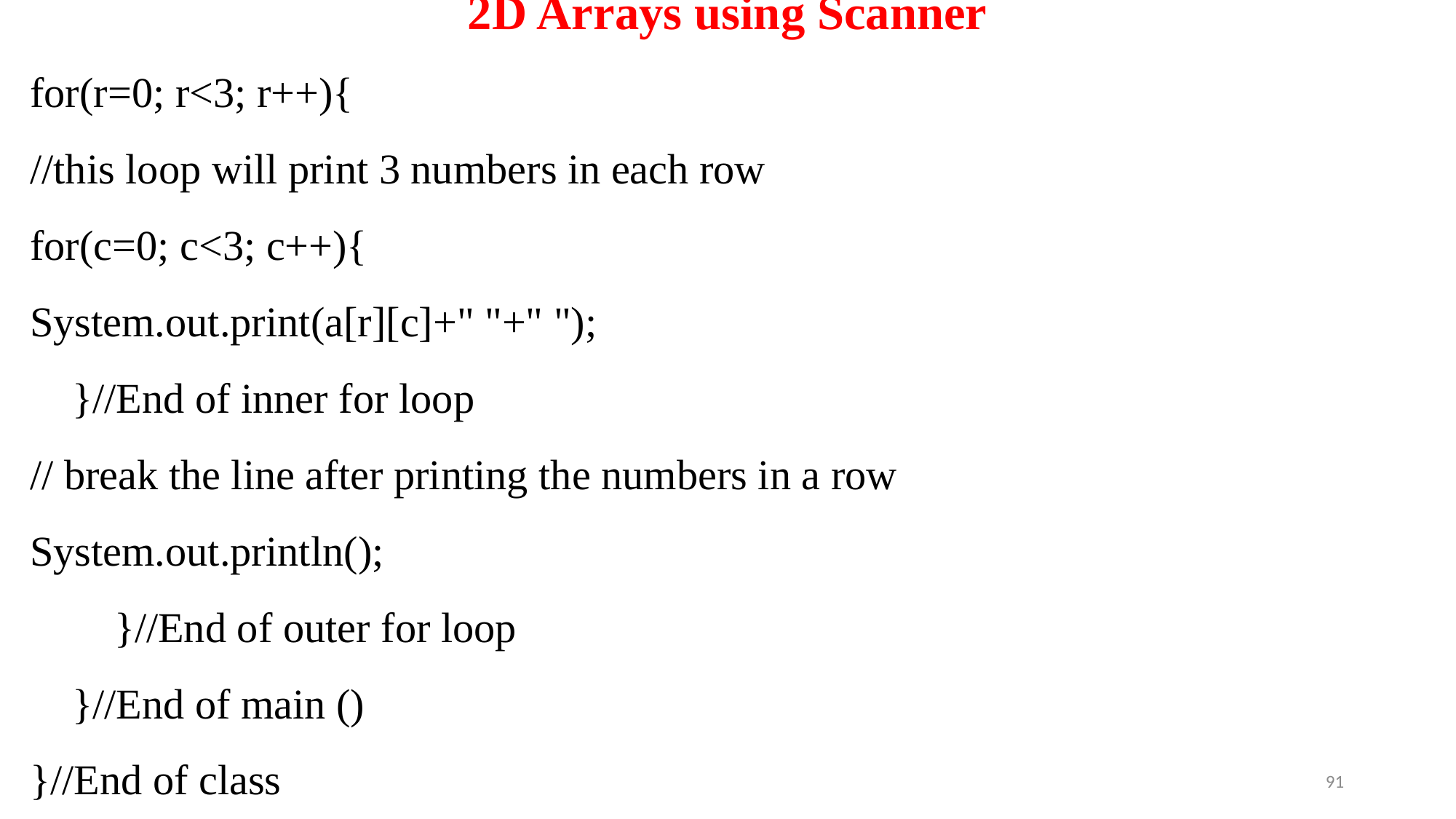

# 2D Arrays using Scanner
for(r=0; r<3; r++){
//this loop will print 3 numbers in each row
for(c=0; c<3; c++){
System.out.print(a[r][c]+" "+" ");
    }//End of inner for loop
// break the line after printing the numbers in a row
System.out.println();
        }//End of outer for loop
    }//End of main ()
}//End of class

91